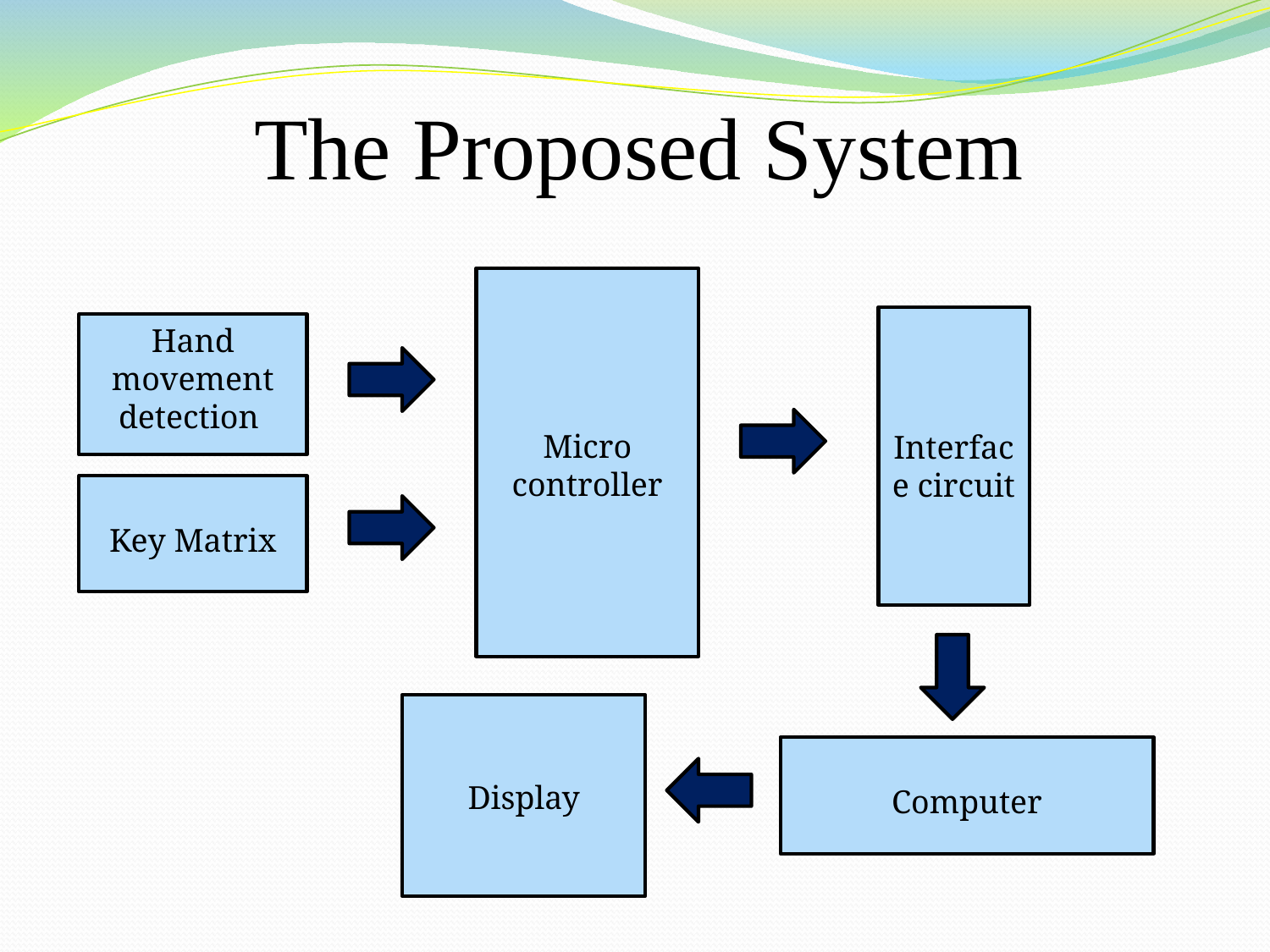

The Proposed System

Micro
controller

Interface circuit
Hand movement detection

Key Matrix

Display

Computer